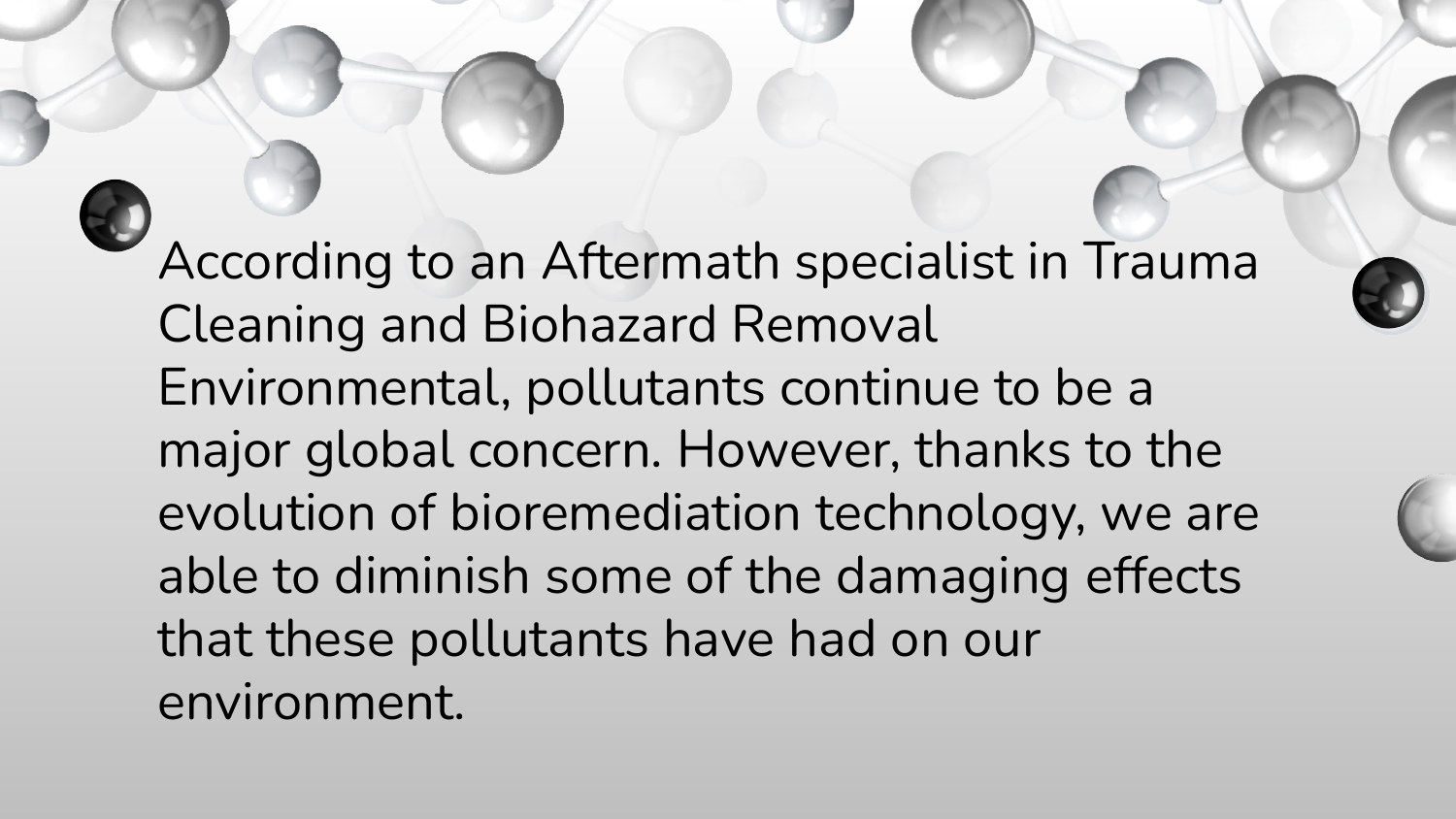

According to an Aftermath specialist in Trauma Cleaning and Biohazard Removal Environmental, pollutants continue to be a major global concern. However, thanks to the evolution of bioremediation technology, we are able to diminish some of the damaging effects that these pollutants have had on our environment.